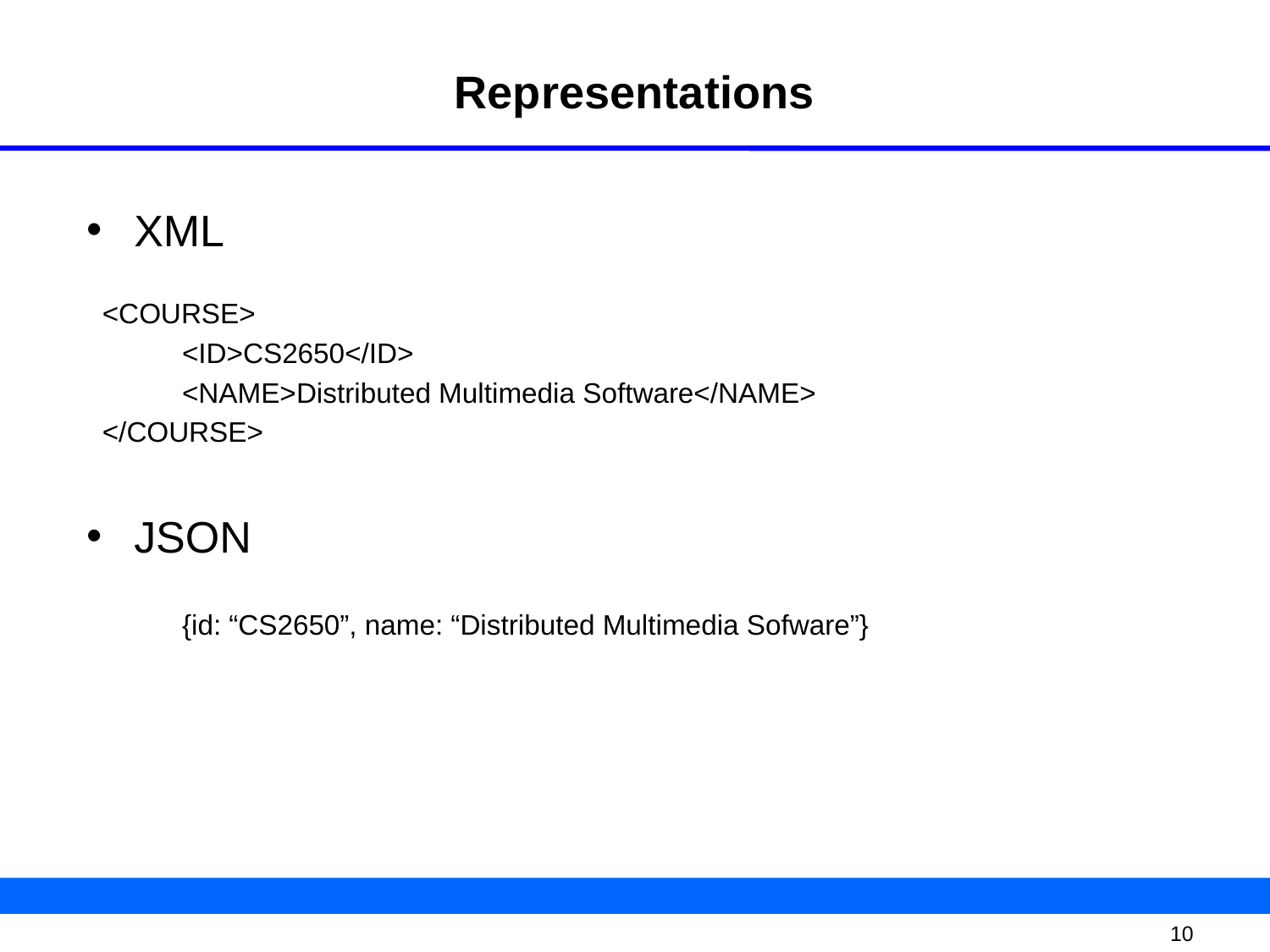

# Representations
XML

<COURSE>
<ID>CS2650</ID>
<NAME>Distributed Multimedia Software</NAME>
</COURSE>

JSON

{id: “CS2650”, name: “Distributed Multimedia Sofware”}